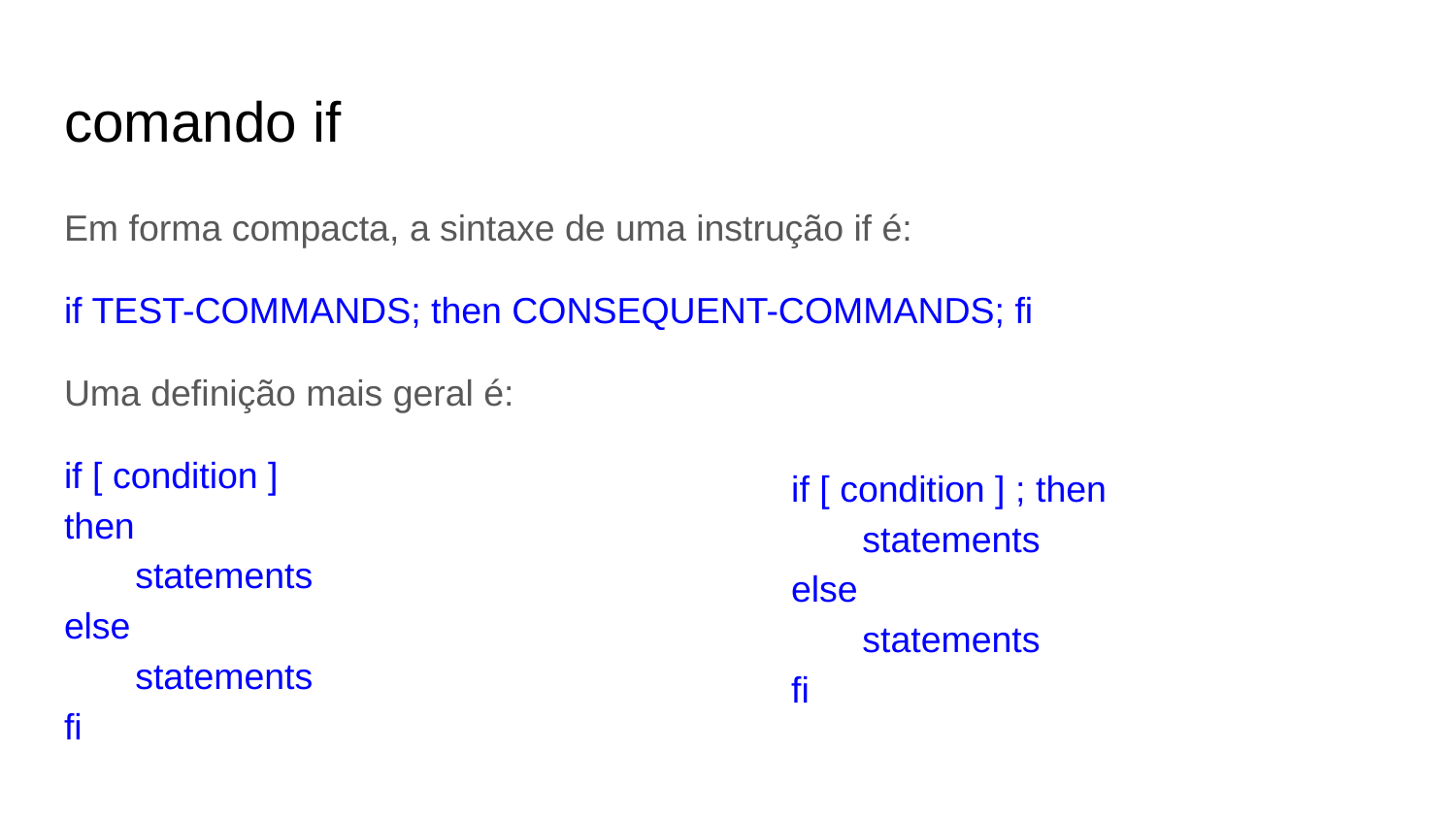

# comando if
Em forma compacta, a sintaxe de uma instrução if é:
if TEST-COMMANDS; then CONSEQUENT-COMMANDS; fi
Uma definição mais geral é:
if [ condition ]
then
       statements
else
       statements
fi

if [ condition ] ; then
       statements
else
       statements
fi